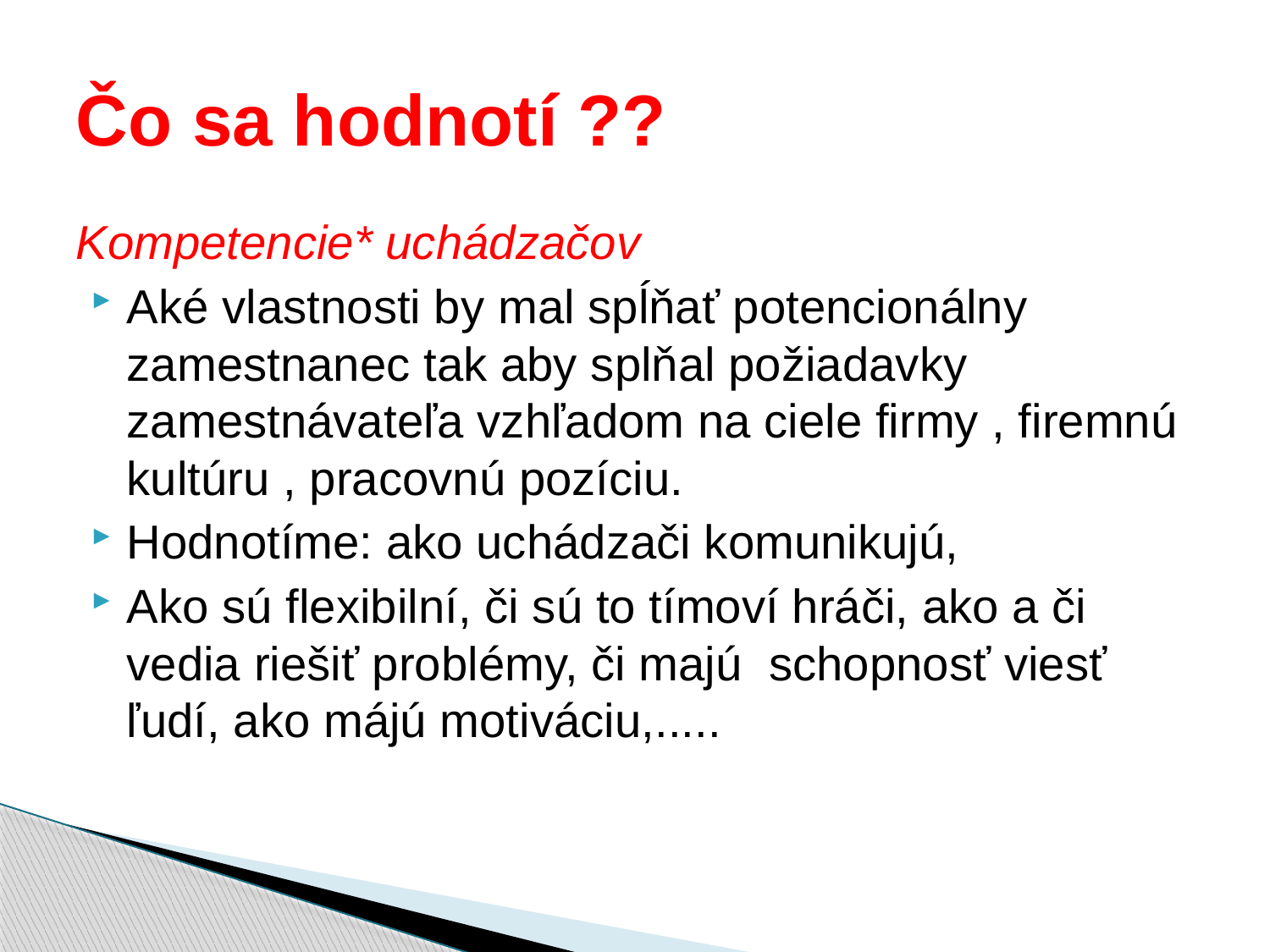

# Čo sa hodnotí ??
Kompetencie* uchádzačov
Aké vlastnosti by mal spĺňať potencionálny zamestnanec tak aby splňal požiadavky zamestnávateľa vzhľadom na ciele firmy , firemnú kultúru , pracovnú pozíciu.
Hodnotíme: ako uchádzači komunikujú,
Ako sú flexibilní, či sú to tímoví hráči, ako a či vedia riešiť problémy, či majú  schopnosť viesť ľudí, ako májú motiváciu,.....